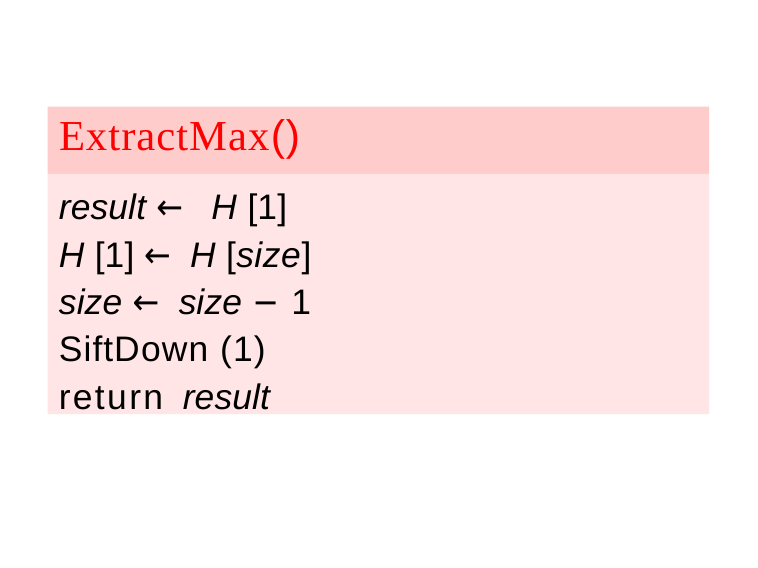

# ExtractMax()

result ← H [1]
H [1] ← H [size]
size ← size − 1
SiftDown (1)
return result